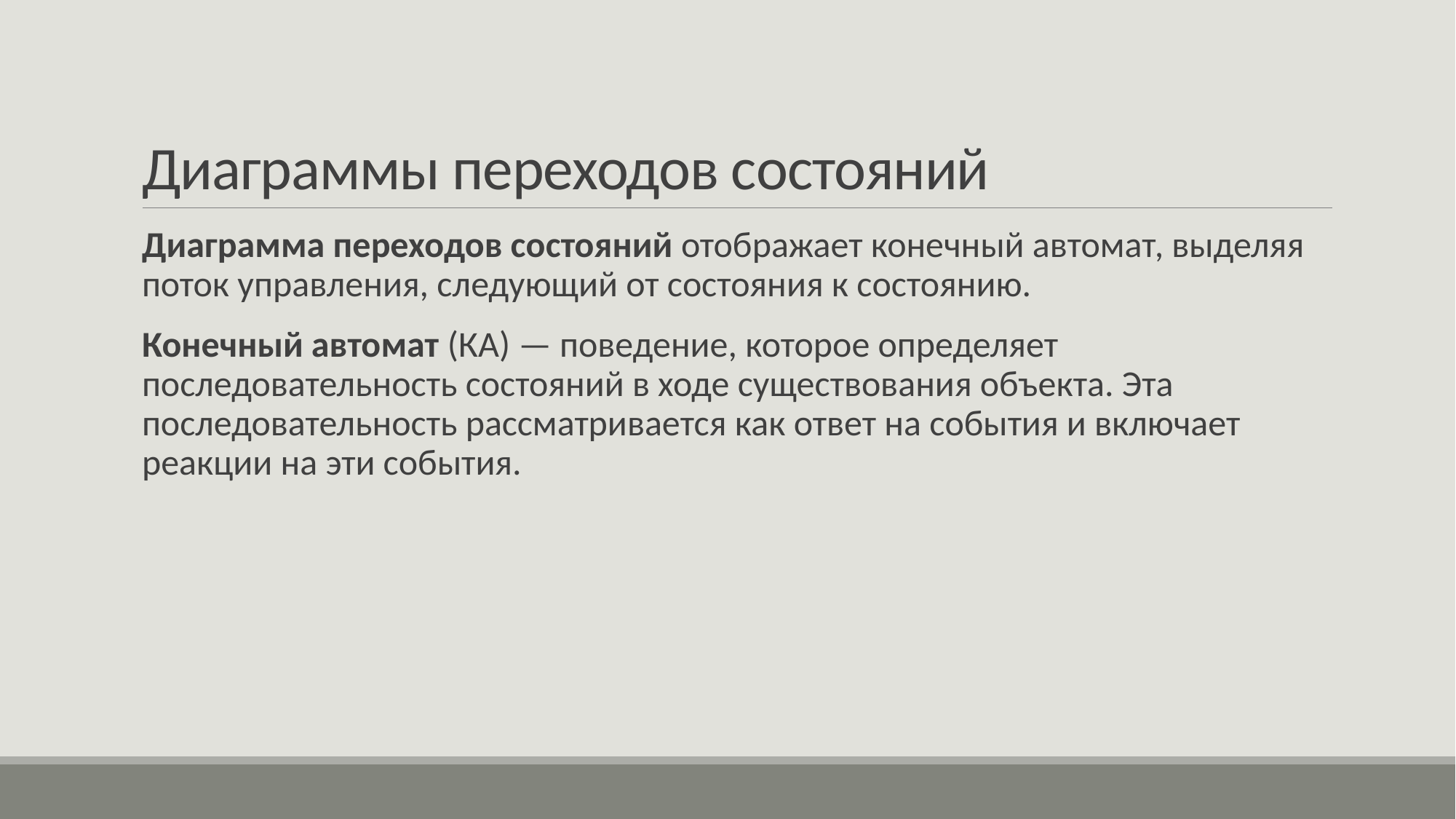

# Диаграммы переходов состояний
Диаграмма переходов состояний отображает конечный автомат, выделяя поток управления, следующий от состояния к состоянию.
Конечный автомат (КА) — поведение, которое определяет последовательность состояний в ходе существования объекта. Эта последовательность рассматривается как ответ на события и включает реакции на эти события.